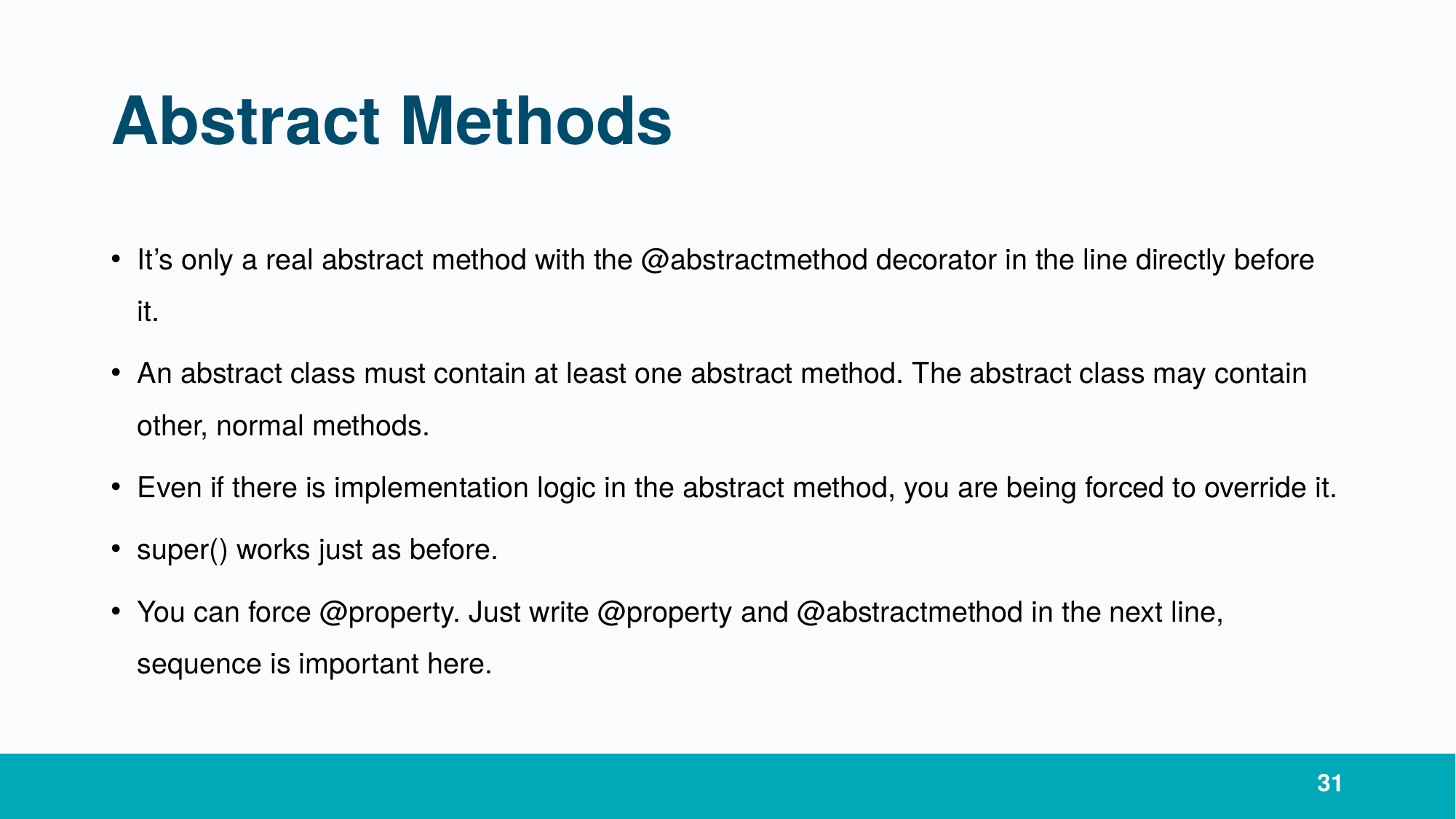

# Abstract Methods
It’s only a real abstract method with the @abstractmethod decorator in the line directly before it.
An abstract class must contain at least one abstract method. The abstract class may contain other, normal methods.
Even if there is implementation logic in the abstract method, you are being forced to override it.
super() works just as before.
You can force @property. Just write @property and @abstractmethod in the next line, sequence is important here.
31